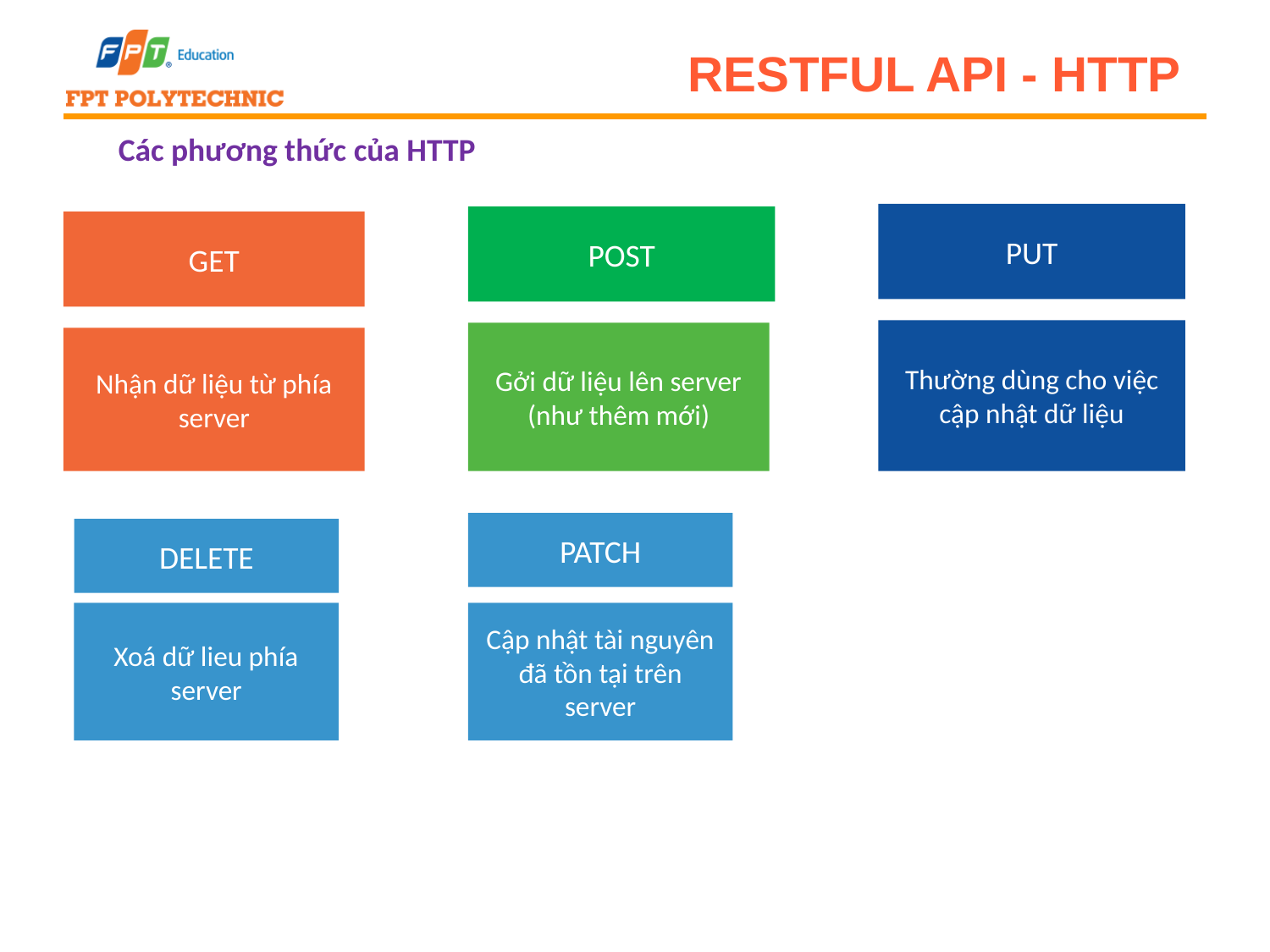

# Restful api - HTTP
Các phương thức của HTTP
PUT
POST
GET
Thường dùng cho việc cập nhật dữ liệu
Gởi dữ liệu lên server (như thêm mới)
Nhận dữ liệu từ phía server
PATCH
DELETE
Xoá dữ lieu phía server
Cập nhật tài nguyên đã tồn tại trên server